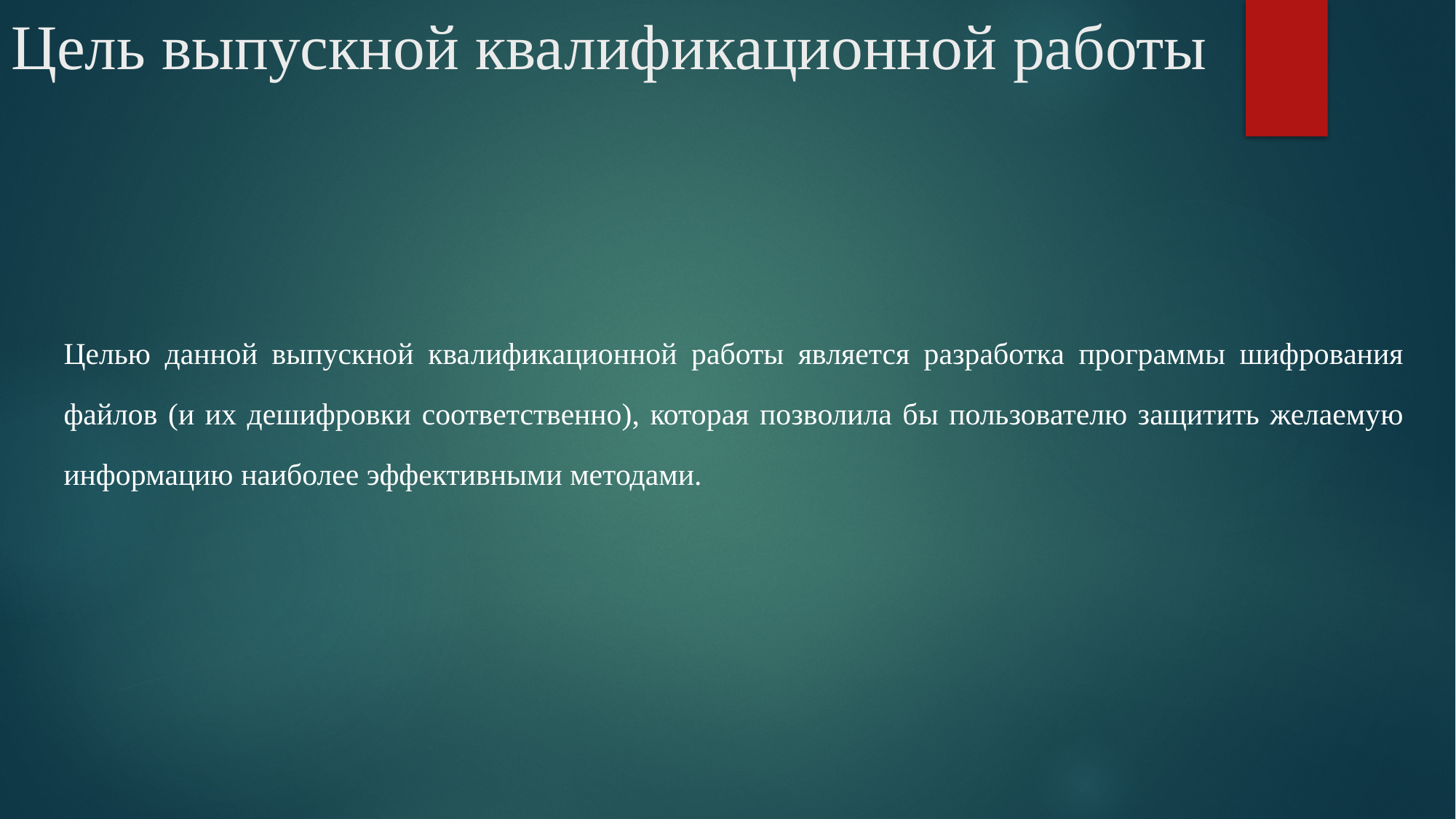

# Цель выпускной квалификационной работы
Целью данной выпускной квалификационной работы является разработка программы шифрования файлов (и их дешифровки соответственно), которая позволила бы пользователю защитить желаемую информацию наиболее эффективными методами.